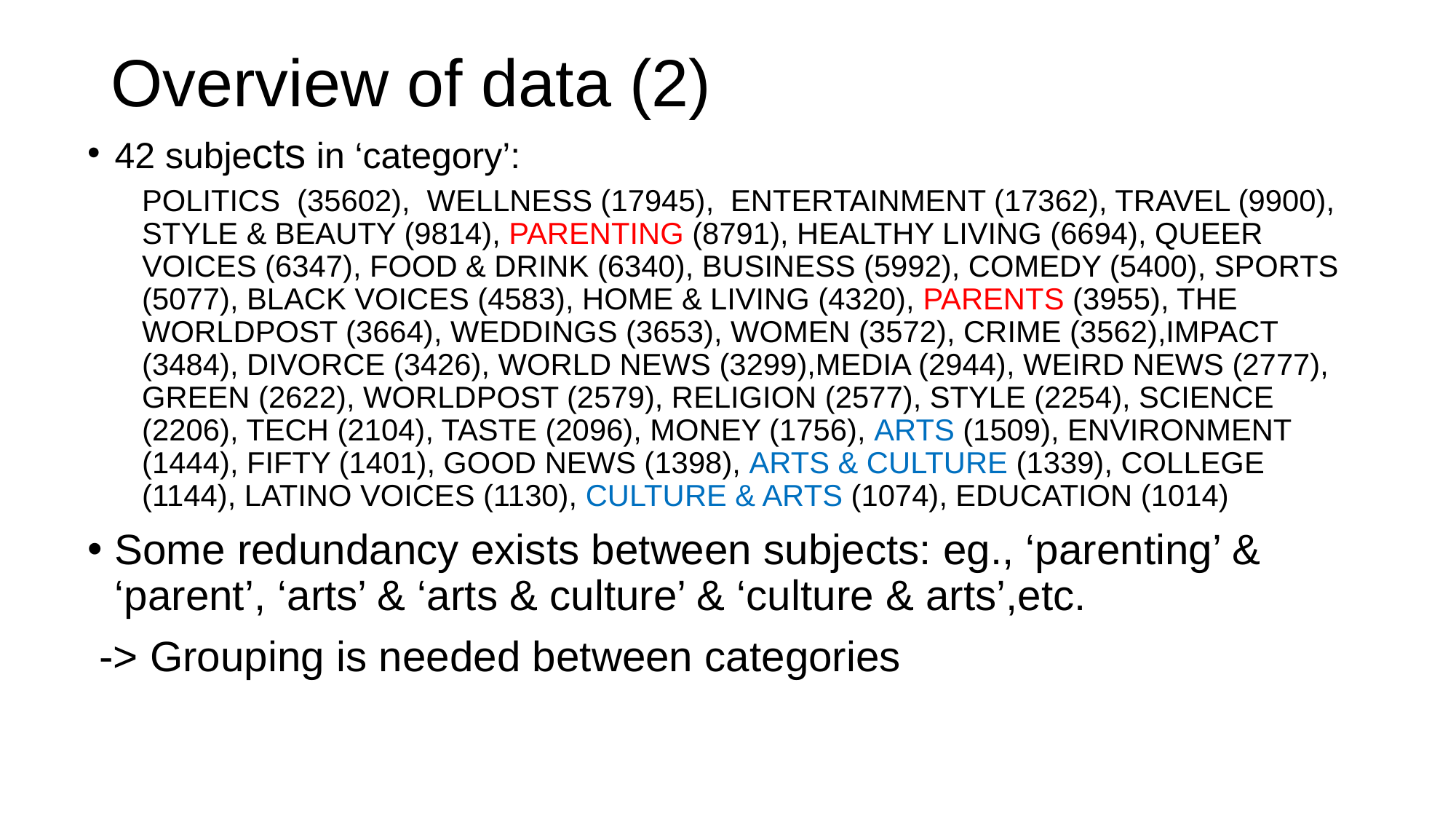

# Overview of data (2)
42 subjects in ‘category’:
POLITICS  (35602),  WELLNESS (17945),  ENTERTAINMENT (17362), TRAVEL (9900),  STYLE & BEAUTY (9814), PARENTING (8791), HEALTHY LIVING (6694), QUEER VOICES (6347), FOOD & DRINK (6340), BUSINESS (5992), COMEDY (5400), SPORTS (5077), BLACK VOICES (4583), HOME & LIVING (4320), PARENTS (3955), THE WORLDPOST (3664), WEDDINGS (3653), WOMEN (3572), CRIME (3562),IMPACT (3484), DIVORCE (3426), WORLD NEWS (3299),MEDIA (2944), WEIRD NEWS (2777), GREEN (2622), WORLDPOST (2579), RELIGION (2577), STYLE (2254), SCIENCE (2206), TECH (2104), TASTE (2096), MONEY (1756), ARTS (1509), ENVIRONMENT (1444), FIFTY (1401), GOOD NEWS (1398), ARTS & CULTURE (1339), COLLEGE (1144), LATINO VOICES (1130), CULTURE & ARTS (1074), EDUCATION (1014)
Some redundancy exists between subjects: eg., ‘parenting’ & ‘parent’, ‘arts’ & ‘arts & culture’ & ‘culture & arts’,etc.
 -> Grouping is needed between categories